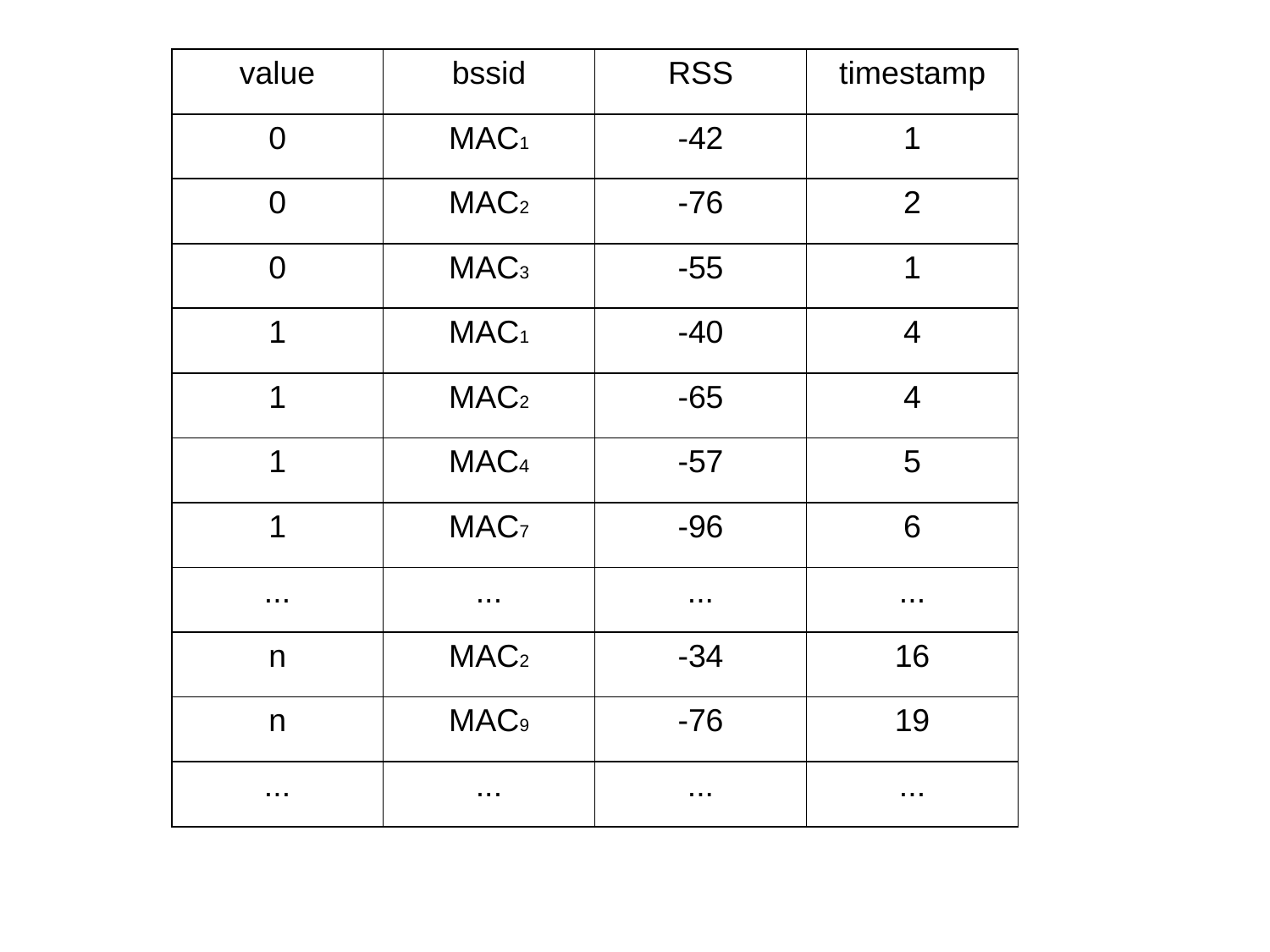

| value | bssid | RSS | timestamp |
| --- | --- | --- | --- |
| 0 | MAC1 | -42 | 1 |
| 0 | MAC2 | -76 | 2 |
| 0 | MAC3 | -55 | 1 |
| 1 | MAC1 | -40 | 4 |
| 1 | MAC2 | -65 | 4 |
| 1 | MAC4 | -57 | 5 |
| 1 | MAC7 | -96 | 6 |
| ... | ... | ... | ... |
| n | MAC2 | -34 | 16 |
| n | MAC9 | -76 | 19 |
| ... | ... | ... | ... |